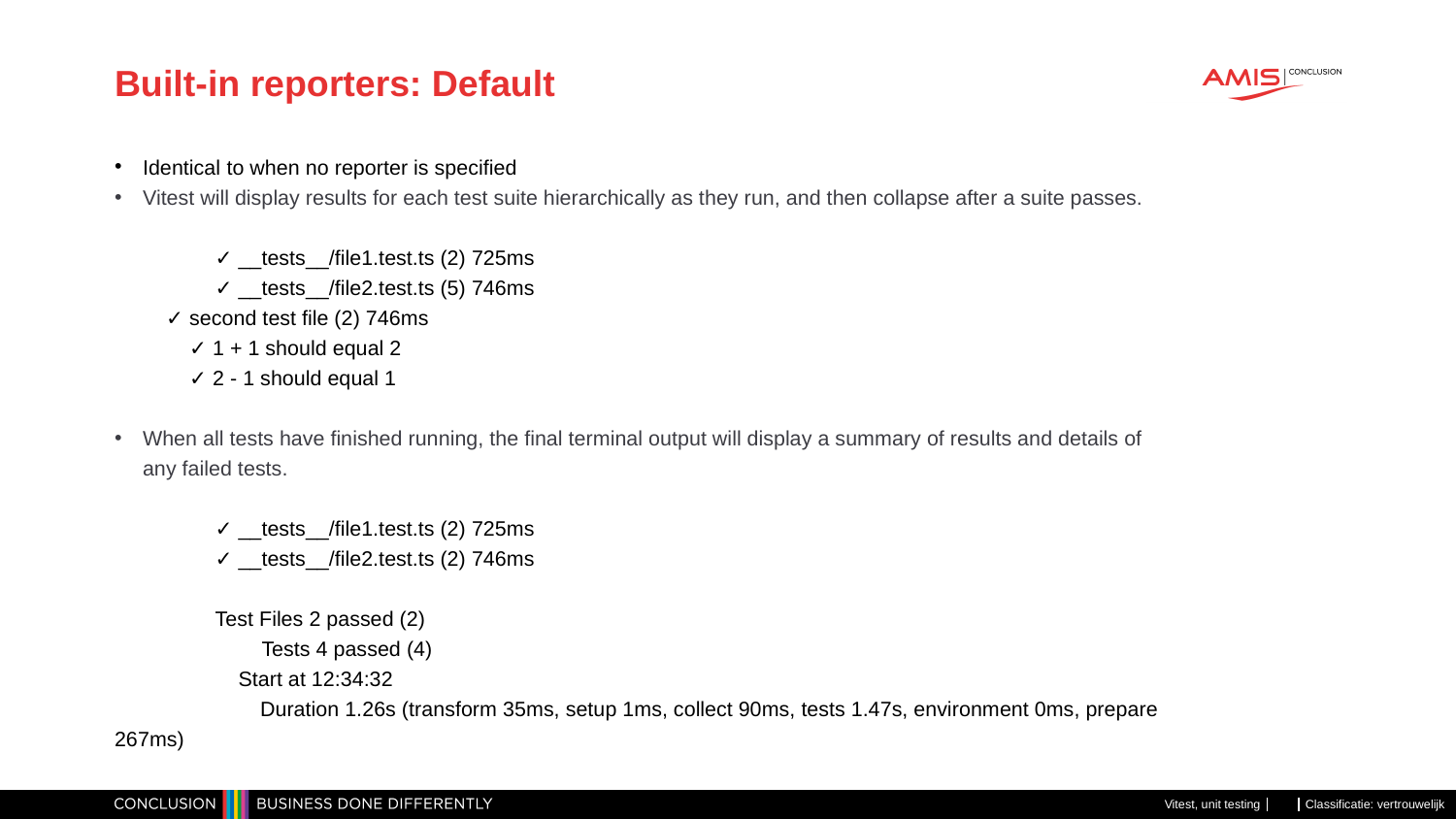

# Built-in reporters: Default
Identical to when no reporter is specified
Vitest will display results for each test suite hierarchically as they run, and then collapse after a suite passes.

	✓ __tests__/file1.test.ts (2) 725ms
	✓ __tests__/file2.test.ts (5) 746ms
	    ✓ second test file (2) 746ms
	        ✓ 1 + 1 should equal 2
	        ✓ 2 - 1 should equal 1

When all tests have finished running, the final terminal output will display a summary of results and details of any failed tests.

	✓ __tests__/file1.test.ts (2) 725ms
	✓ __tests__/file2.test.ts (2) 746ms

	Test Files 2 passed (2)
	        Tests 4 passed (4)
	    Start at 12:34:32
                         Duration 1.26s (transform 35ms, setup 1ms, collect 90ms, tests 1.47s, environment 0ms, prepare 267ms)
Vitest, unit testing